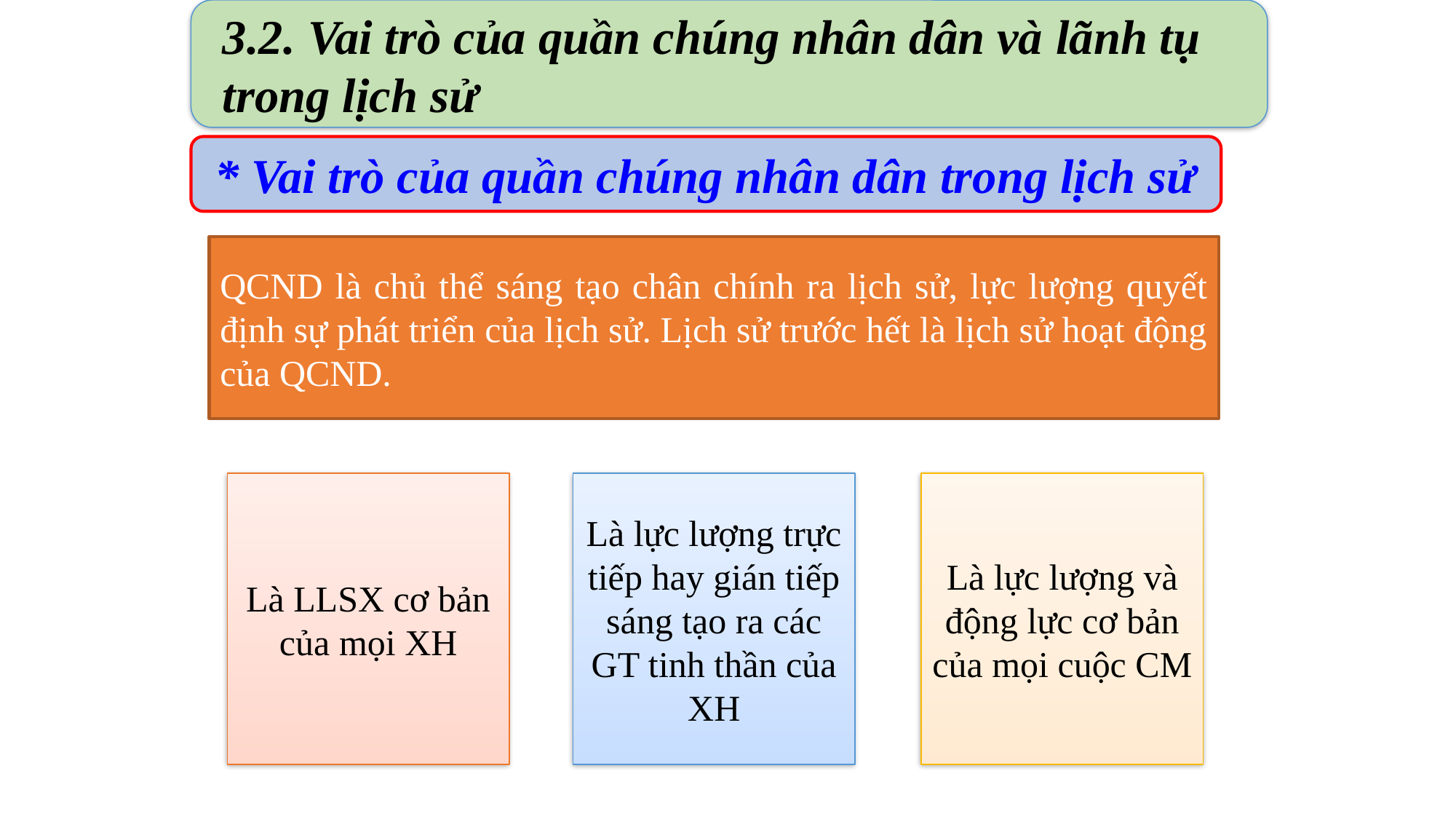

3.2. Vai trò của quần chúng nhân dân và lãnh tụ trong lịch sử
* Vai trò của quần chúng nhân dân trong lịch sử
QCND là chủ thể sáng tạo chân chính ra lịch sử, lực lượng quyết định sự phát triển của lịch sử. Lịch sử trước hết là lịch sử hoạt động của QCND.
Là LLSX cơ bản của mọi XH
Là lực lượng trực tiếp hay gián tiếp sáng tạo ra các GT tinh thần của XH
Là lực lượng và động lực cơ bản của mọi cuộc CM